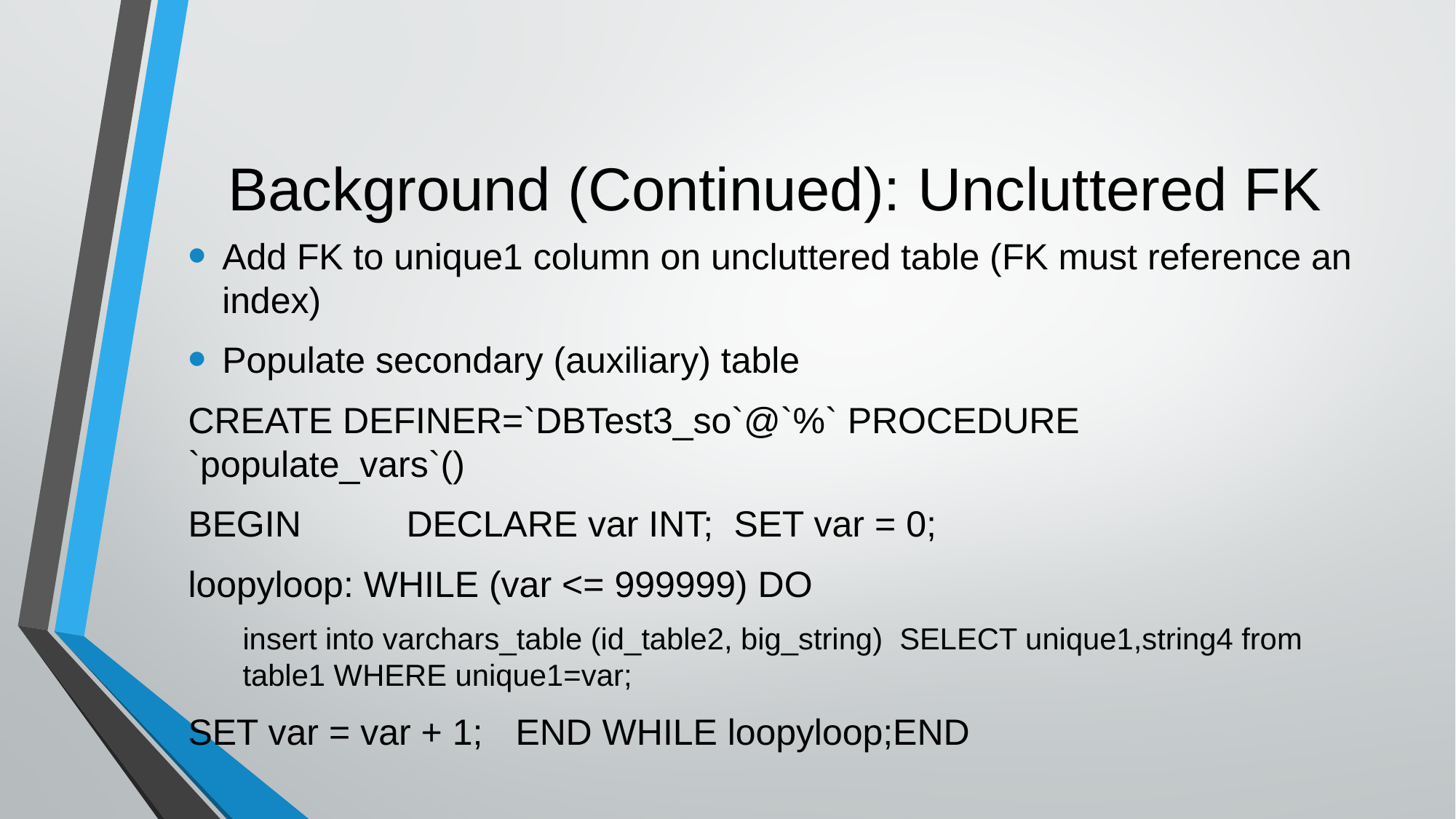

# Background (Continued): Uncluttered FK
Add FK to unique1 column on uncluttered table (FK must reference an index)
Populate secondary (auxiliary) table
CREATE DEFINER=`DBTest3_so`@`%` PROCEDURE `populate_vars`()
BEGIN	DECLARE var INT;	SET var = 0;
loopyloop: WHILE (var <= 999999) DO
insert into varchars_table (id_table2, big_string)  SELECT unique1,string4 from table1 WHERE unique1=var;
SET var = var + 1;	END WHILE loopyloop;END